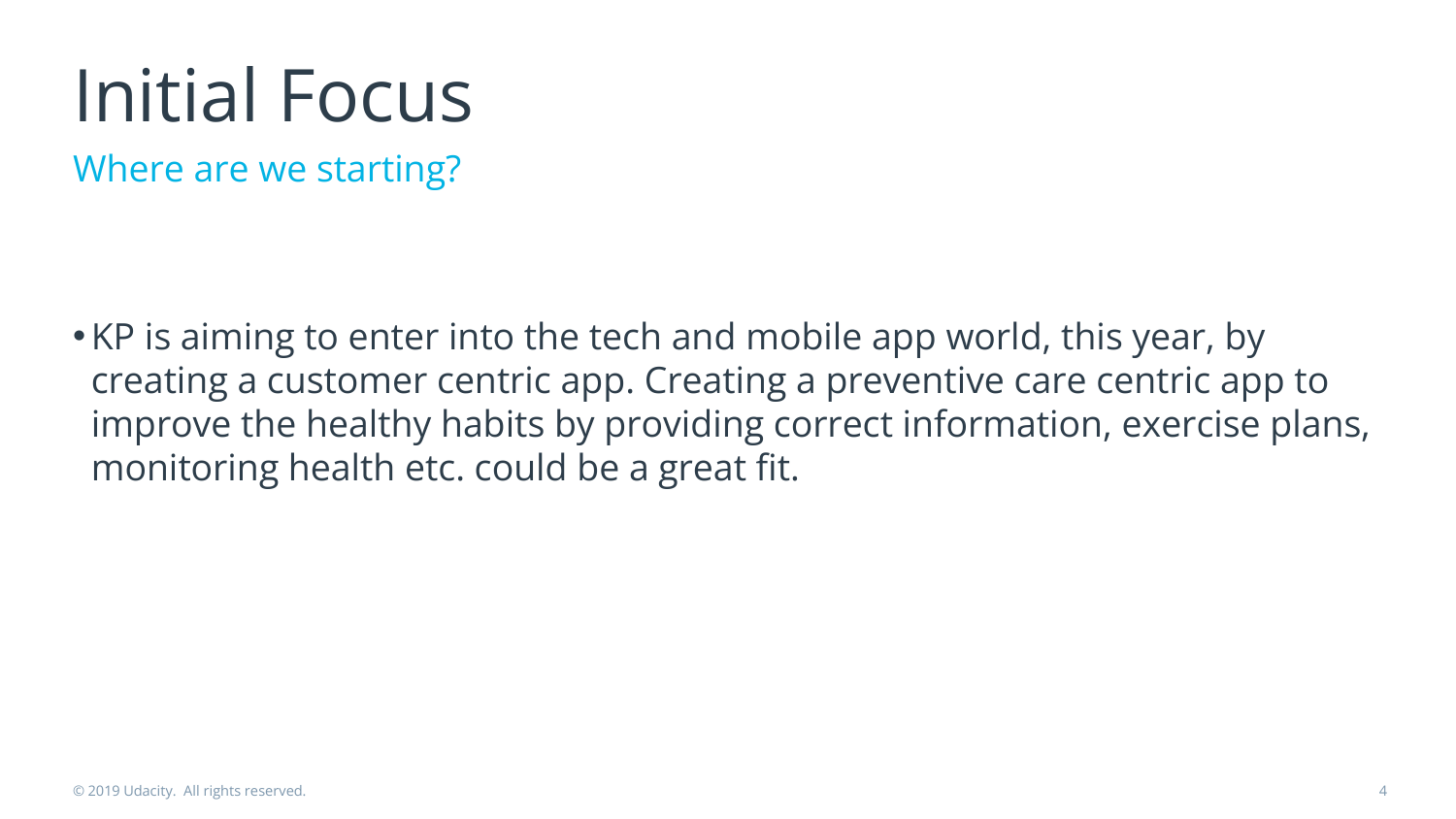

# Initial Focus
Where are we starting?
KP is aiming to enter into the tech and mobile app world, this year, by creating a customer centric app. Creating a preventive care centric app to improve the healthy habits by providing correct information, exercise plans, monitoring health etc. could be a great fit.

© 2019 Udacity.  All rights reserved.
4